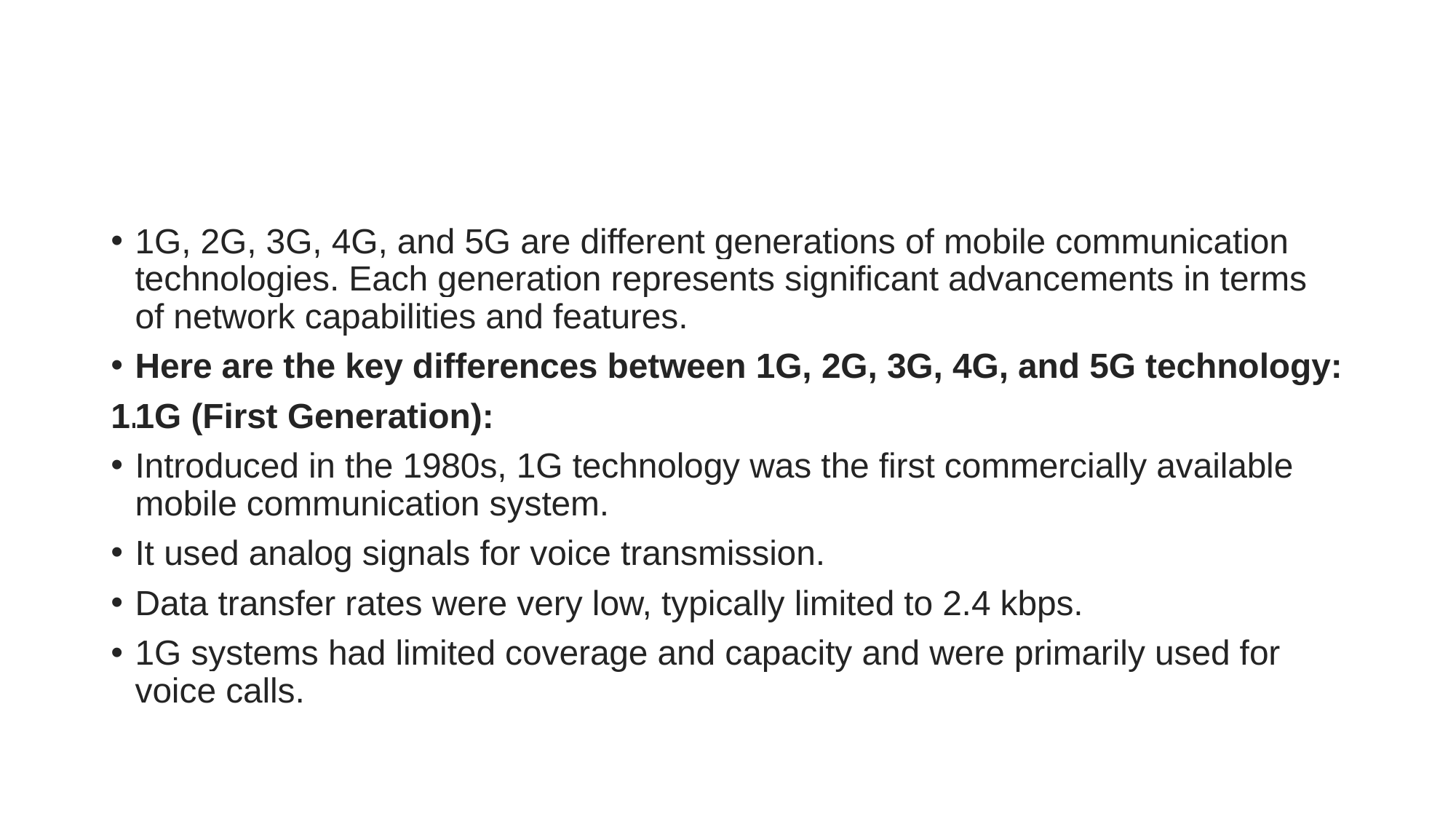

1G, 2G, 3G, 4G, and 5G are different generations of mobile communication technologies. Each generation represents significant advancements in terms of network capabilities and features.
Here are the key differences between 1G, 2G, 3G, 4G, and 5G technology:
1G (First Generation):
Introduced in the 1980s, 1G technology was the first commercially available mobile communication system.
It used analog signals for voice transmission.
Data transfer rates were very low, typically limited to 2.4 kbps.
1G systems had limited coverage and capacity and were primarily used for voice calls.